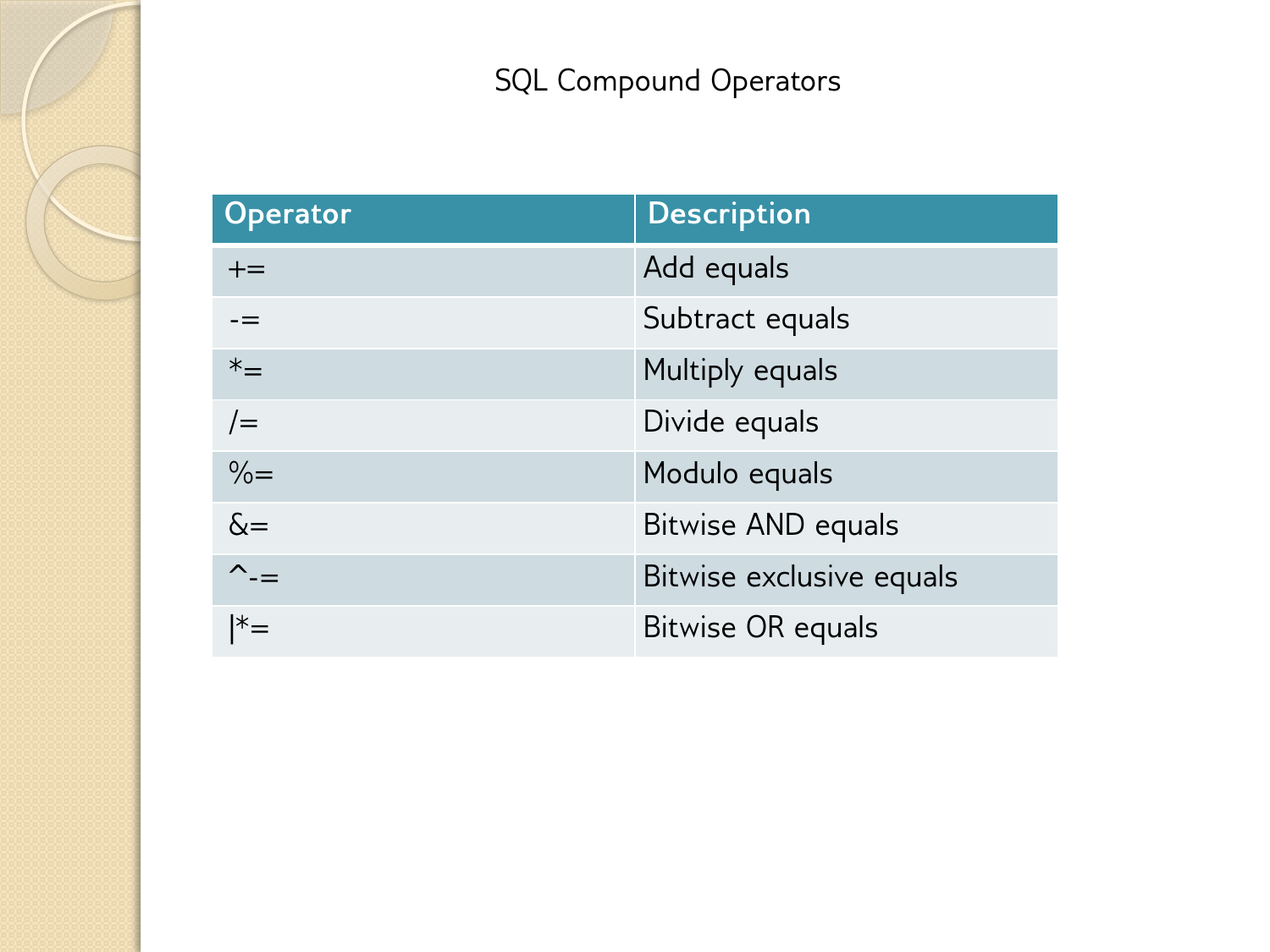

SQL Compound Operators
| Operator | Description |
| --- | --- |
| += | Add equals |
| -= | Subtract equals |
| \*= | Multiply equals |
| /= | Divide equals |
| %= | Modulo equals |
| &= | Bitwise AND equals |
| ^-= | Bitwise exclusive equals |
| |\*= | Bitwise OR equals |